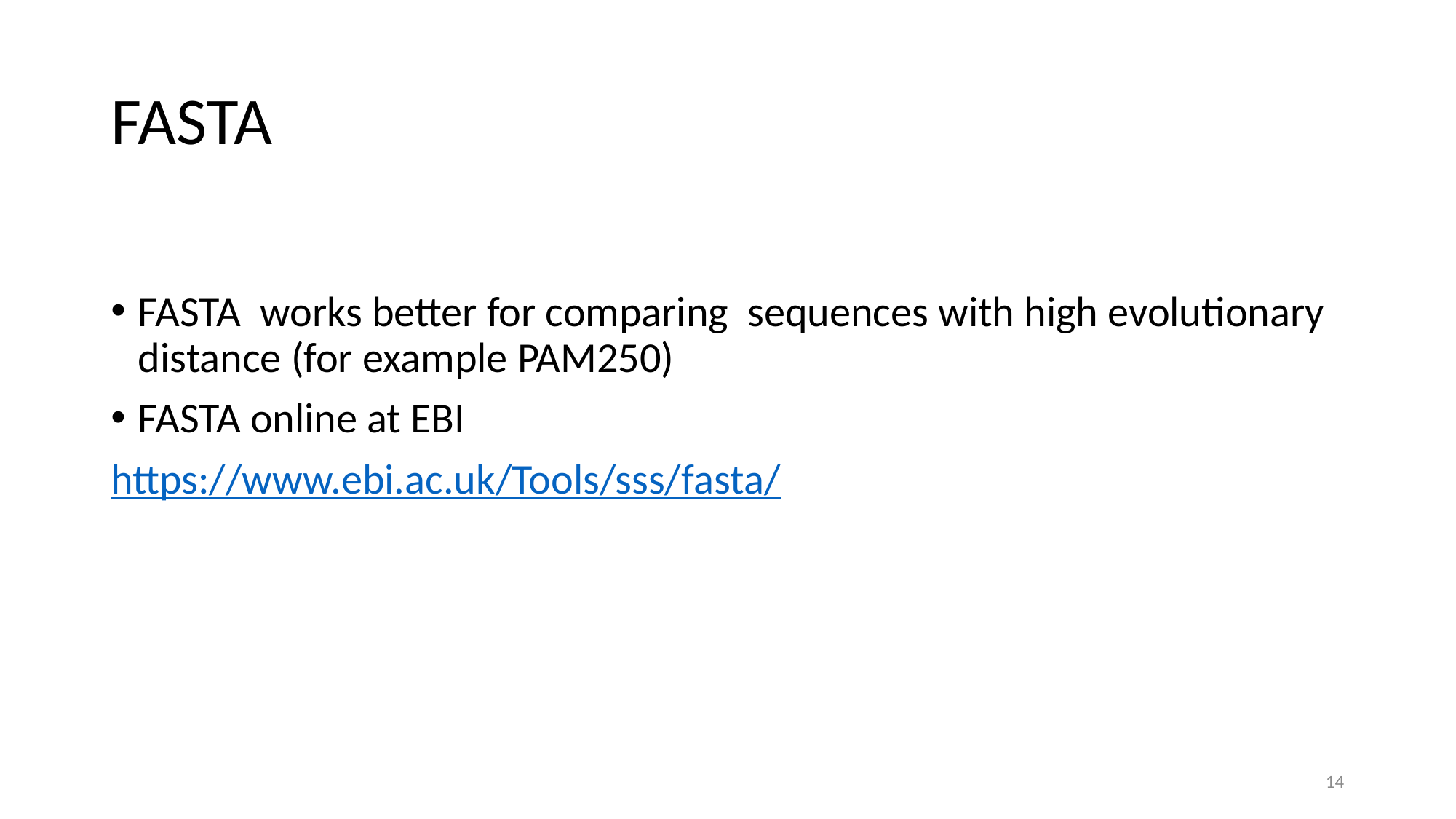

# FASTA

FASTA  works better for comparing  sequences with high evolutionary distance (for example PAM250)
FASTA online at EBI
https://www.ebi.ac.uk/Tools/sss/fasta/
14